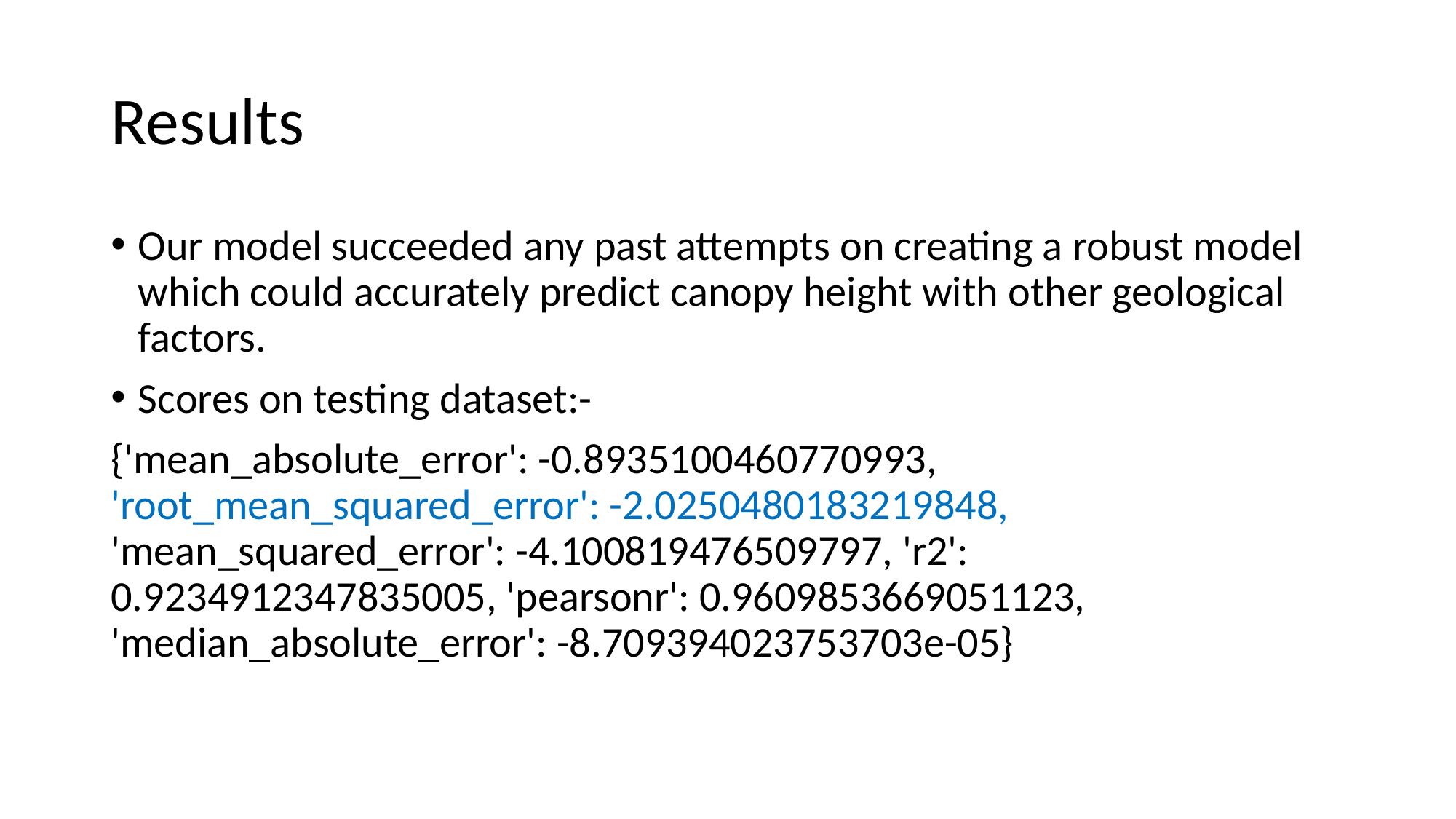

# Results
Our model succeeded any past attempts on creating a robust model which could accurately predict canopy height with other geological factors.
Scores on testing dataset:-
{'mean_absolute_error': -0.8935100460770993, 'root_mean_squared_error': -2.0250480183219848, 'mean_squared_error': -4.100819476509797, 'r2': 0.9234912347835005, 'pearsonr': 0.9609853669051123, 'median_absolute_error': -8.709394023753703e-05}